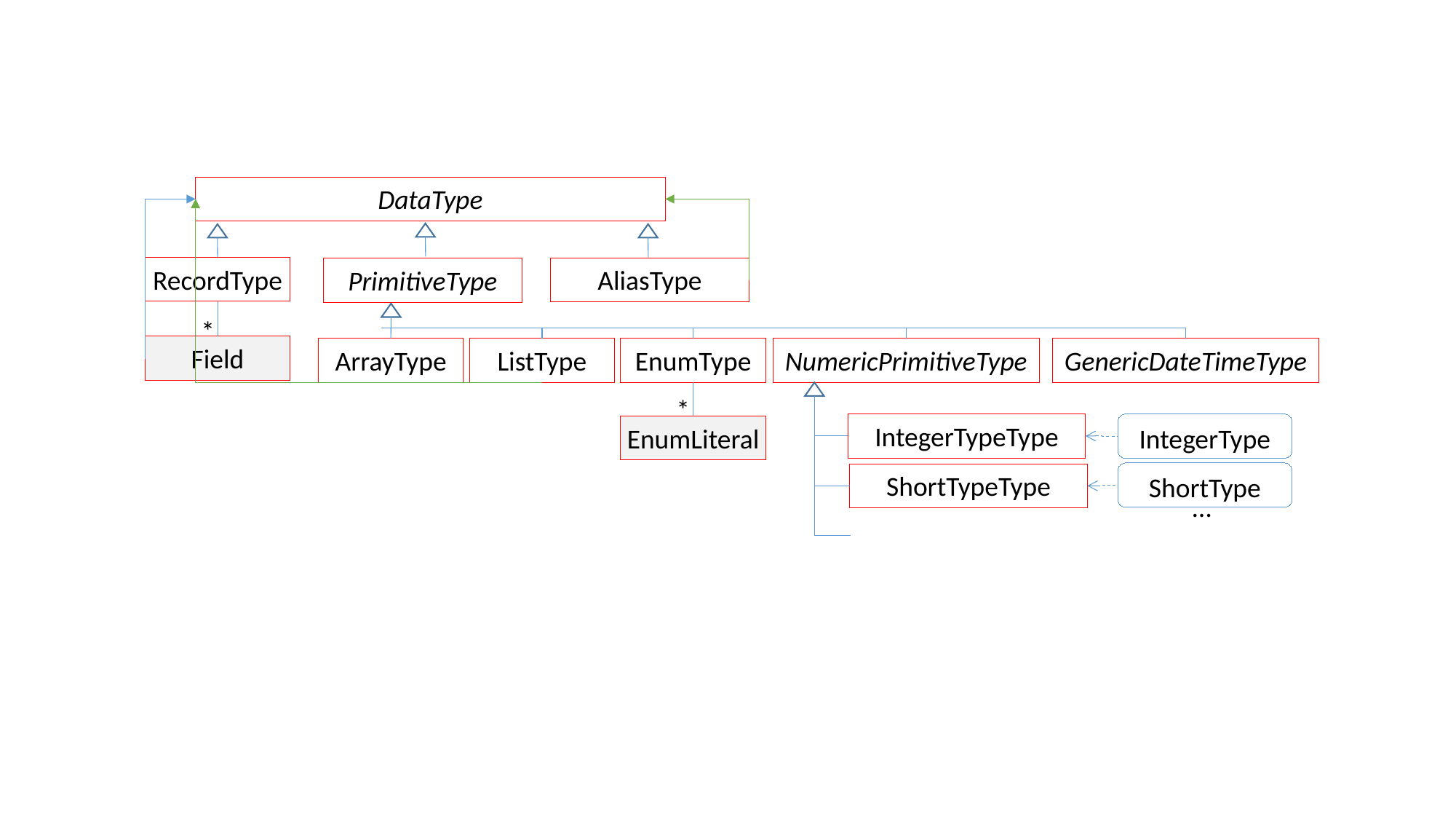

DataType

RecordType
AliasType
PrimitiveType

*
Field
ArrayType
ListType
EnumType
NumericPrimitiveType
GenericDateTimeType

*
IntegerTypeType
IntegerType
EnumLiteral
ShortType
ShortTypeType
…